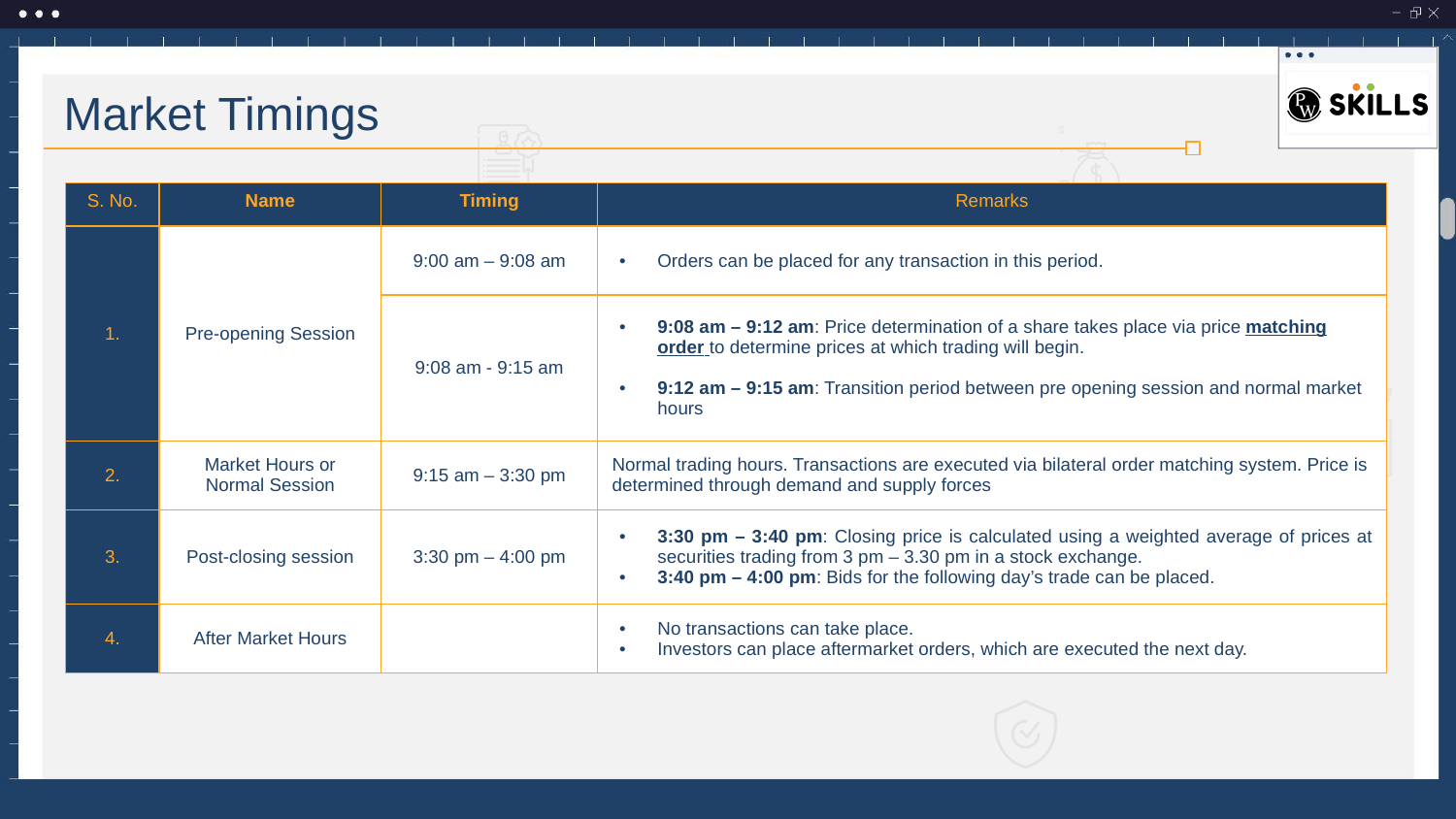

Market Timings

| S. No. | Name | Timing | Remarks |
| --- | --- | --- | --- |
| 1. | Pre-opening Session | 9:00 am – 9:08 am | Orders can be placed for any transaction in this period. |
|  |  | 9:08 am - 9:15 am | 9:08 am – 9:12 am: Price determination of a share takes place via price matching order to determine prices at which trading will begin. 9:12 am – 9:15 am: Transition period between pre opening session and normal market hours |
| 2. | Market Hours or Normal Session | 9:15 am – 3:30 pm | Normal trading hours. Transactions are executed via bilateral order matching system. Price is determined through demand and supply forces |
| 3. | Post-closing session | 3:30 pm – 4:00 pm | 3:30 pm – 3:40 pm: Closing price is calculated using a weighted average of prices at securities trading from 3 pm – 3.30 pm in a stock exchange. 3:40 pm – 4:00 pm: Bids for the following day’s trade can be placed. |
| 4. | After Market Hours |  | No transactions can take place. Investors can place aftermarket orders, which are executed the next day. |